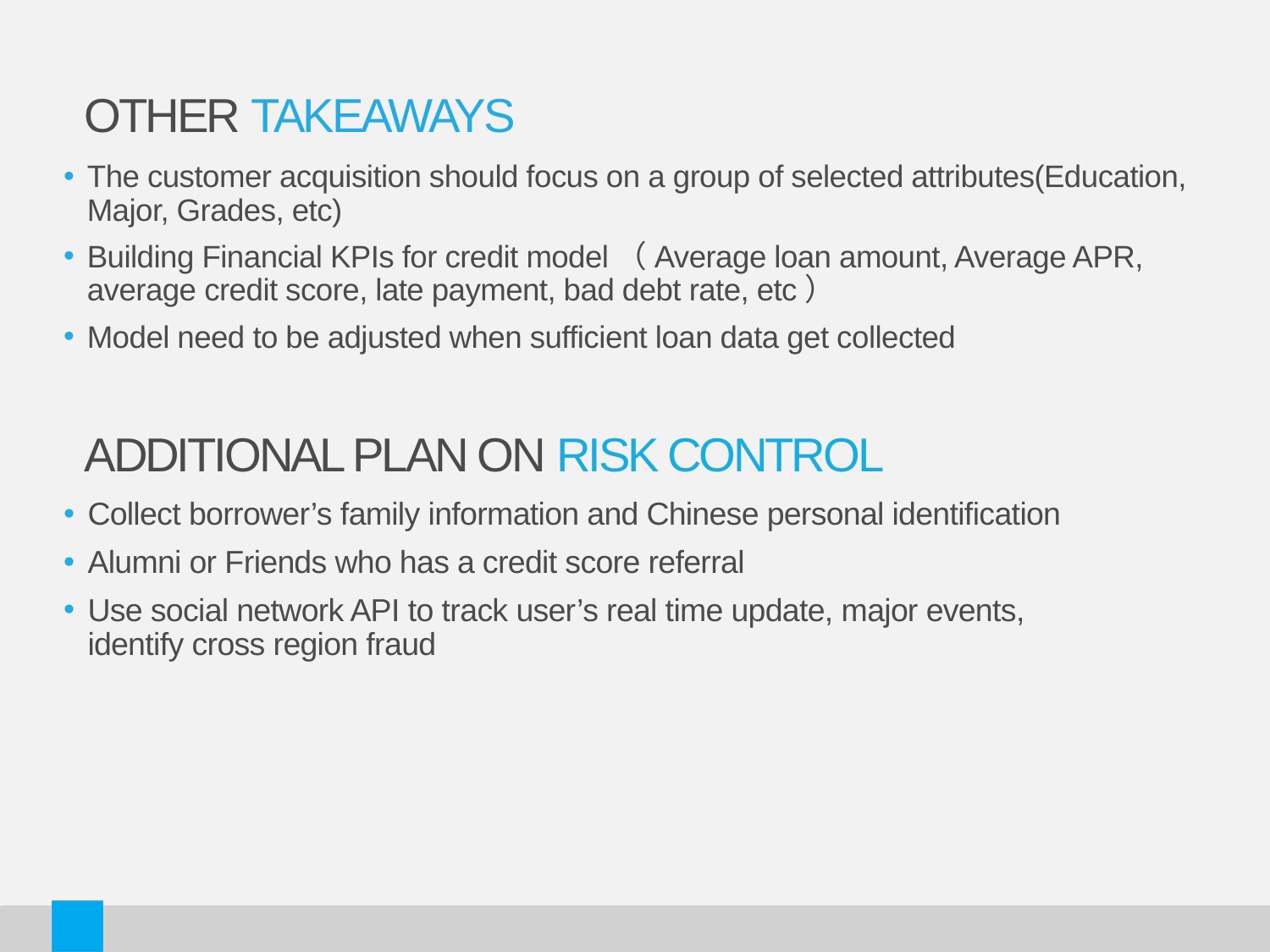

Other takeaways
The customer acquisition should focus on a group of selected attributes(Education, Major, Grades, etc)
Building Financial KPIs for credit model（Average loan amount, Average APR, average credit score, late payment, bad debt rate, etc）
Model need to be adjusted when sufficient loan data get collected

# Additional plan on Risk Control
Collect borrower’s family information and Chinese personal identification
Alumni or Friends who has a credit score referral
Use social network API to track user’s real time update, major events, identify cross region fraud